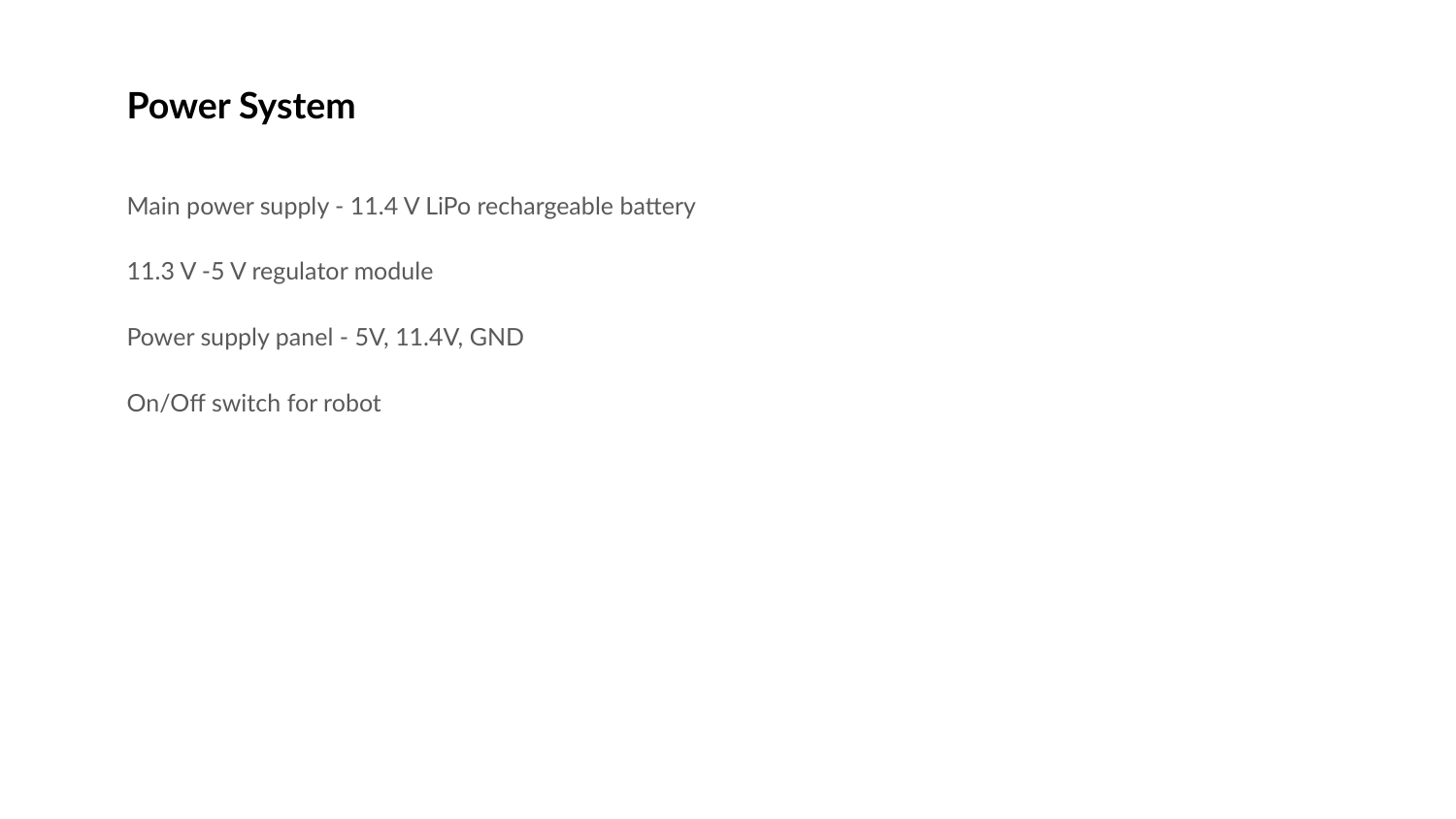

# Power System
Main power supply - 11.4 V LiPo rechargeable battery
11.3 V -5 V regulator module
Power supply panel - 5V, 11.4V, GND
On/Off switch for robot